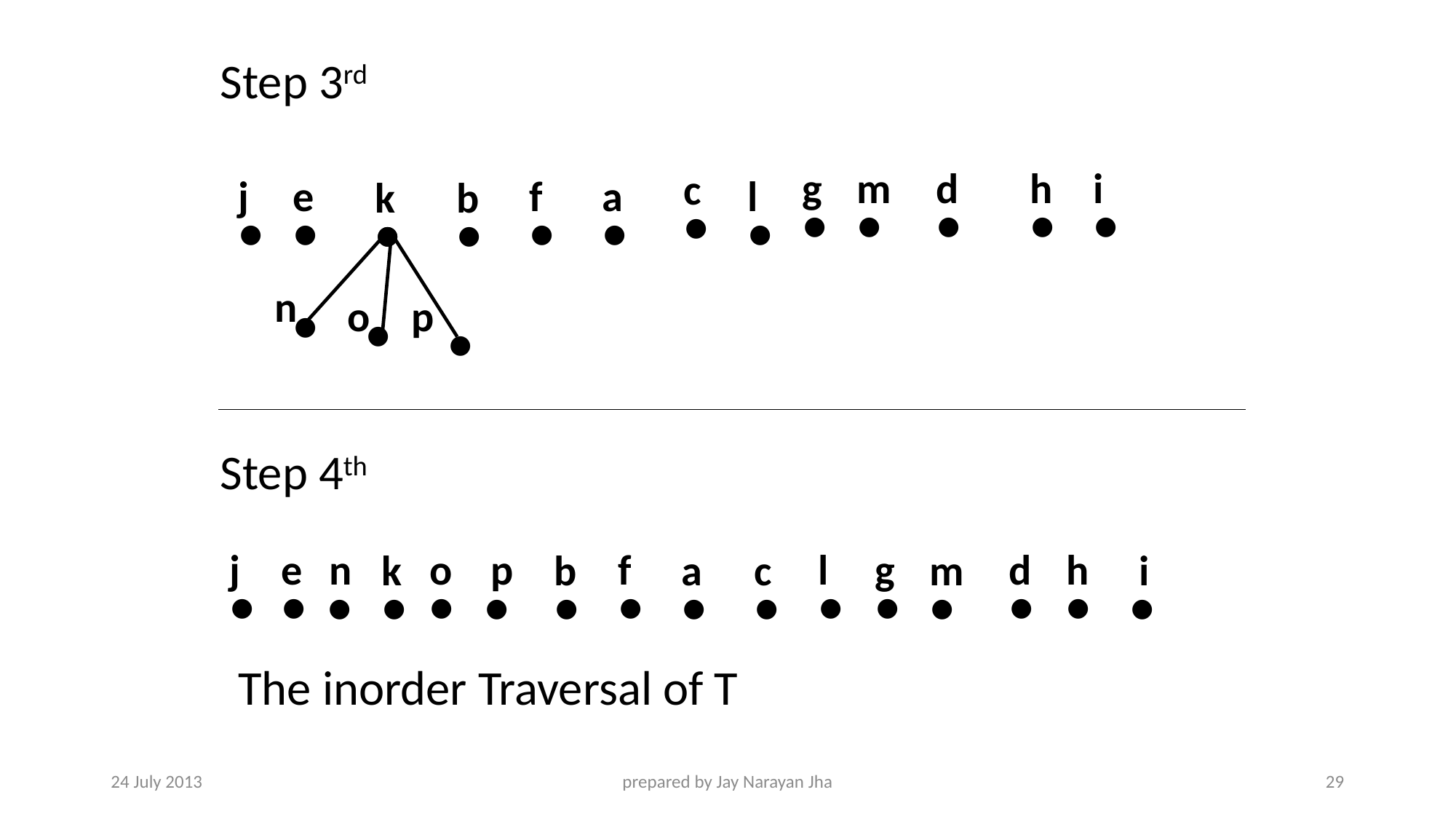

Step 3rd
g
●
m
●
d
●
h
●
i
●
c
●
j
●
e
●
f
●
a
●
l
●
k
●
●
n
o
p
●
●
●
b
●
Step 4th
j
●
e
●
n
●
o
●
p
●
f
●
l
●
g
●
d
●
h
●
k
●
b
●
a
●
c
●
m
●
i
●
The inorder Traversal of T
24 July 2013
prepared by Jay Narayan Jha
29